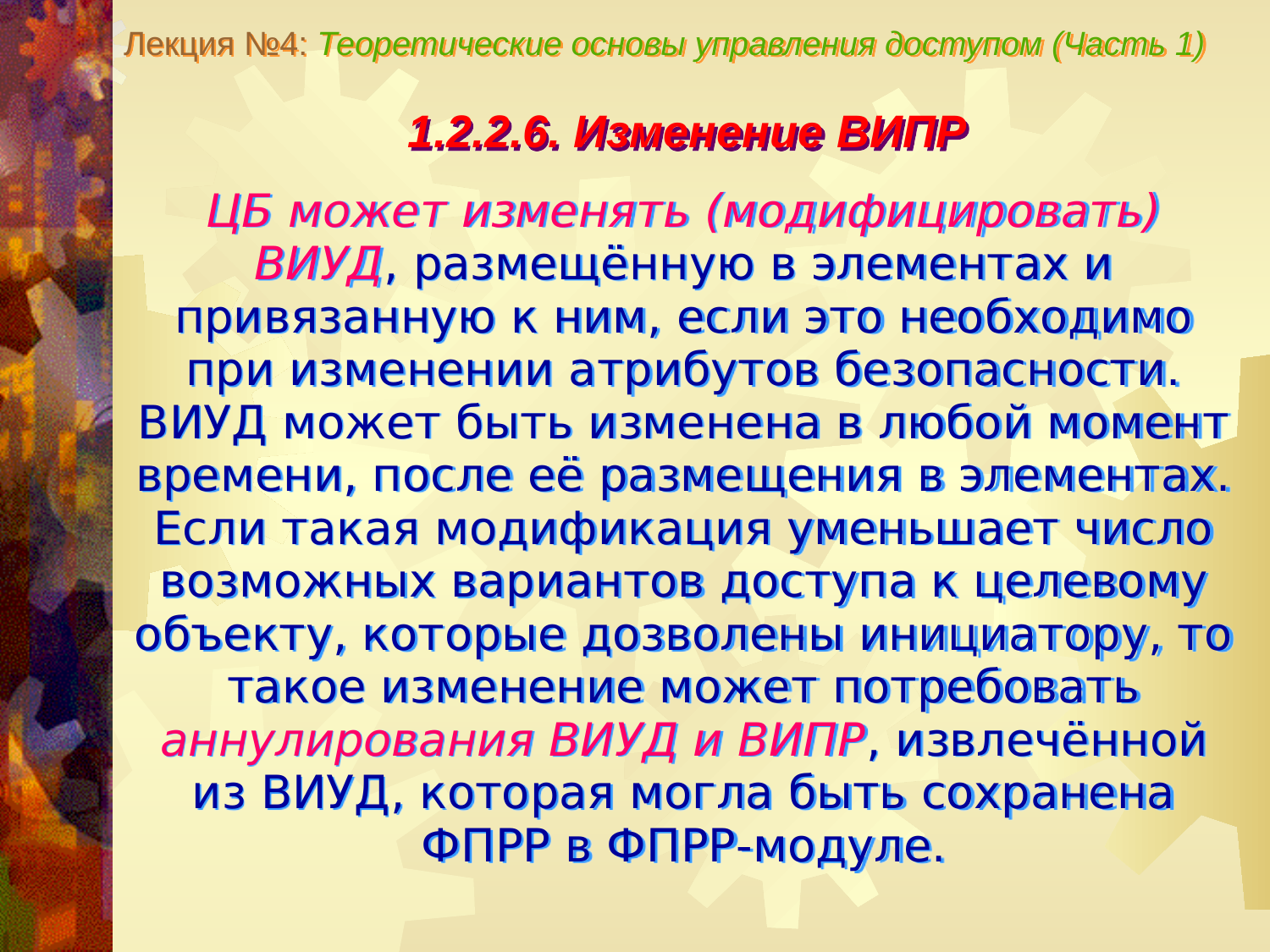

Лекция №4: Теоретические основы управления доступом (Часть 1)
1.2.2.6. Изменение ВИПР
ЦБ может изменять (модифицировать) ВИУД, размещённую в элементах и привязанную к ним, если это необходимо при изменении атрибутов безопасности. ВИУД может быть изменена в любой момент времени, после её размещения в элементах. Если такая модификация уменьшает число возможных вариантов доступа к целевому объекту, которые дозволены инициатору, то такое изменение может потребовать аннулирования ВИУД и ВИПР, извлечённой из ВИУД, которая могла быть сохранена ФПРР в ФПРР-модуле.